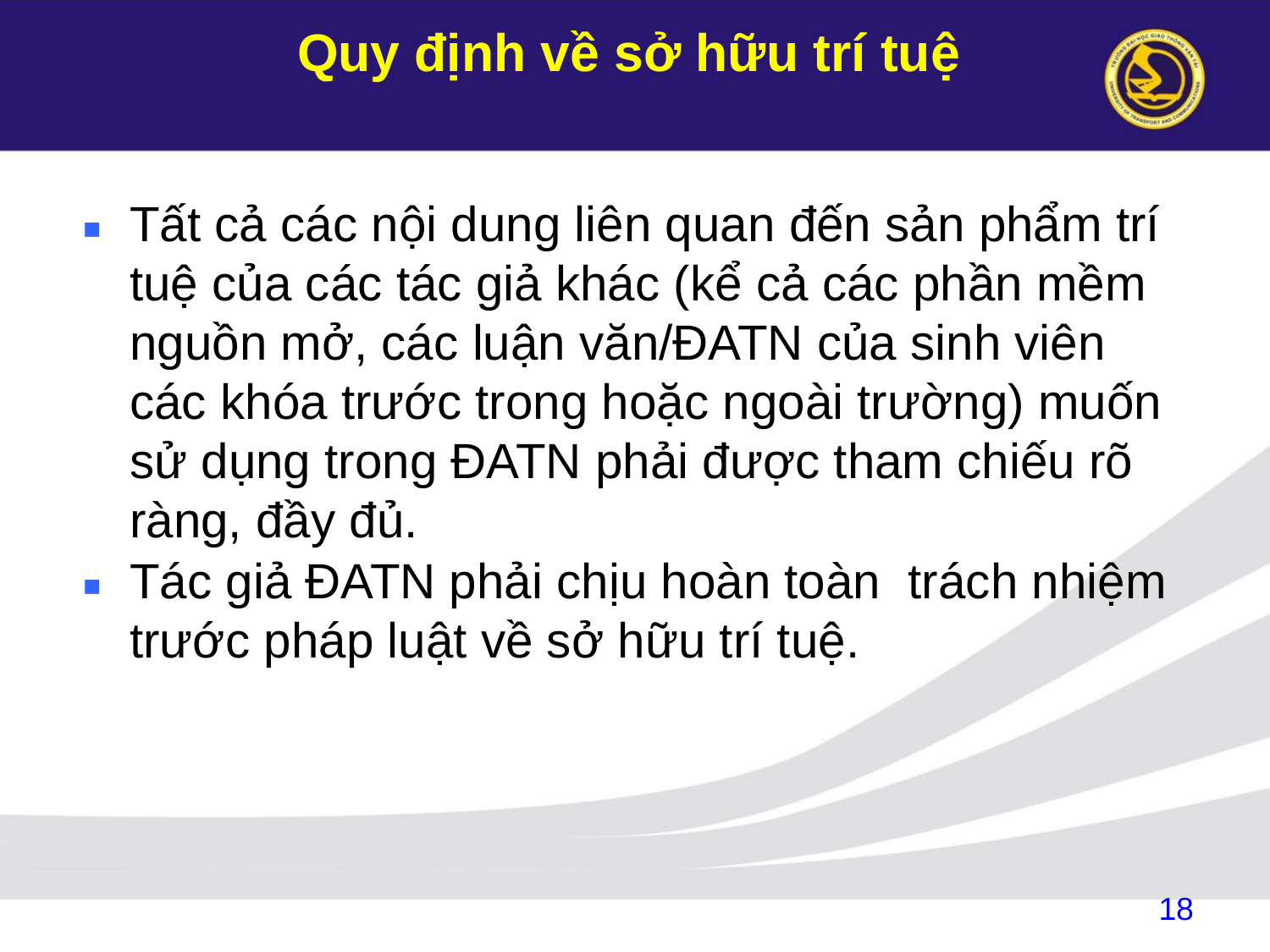

# Quy định về sở hữu trí tuệ
Tất cả các nội dung liên quan đến sản phẩm trí  tuệ của các tác giả khác (kể cả các phần mềm  nguồn mở, các luận văn/ĐATN của sinh viên  các khóa trước trong hoặc ngoài trường) muốn  sử dụng trong ĐATN phải được tham chiếu rõ  ràng, đầy đủ.
Tác giả ĐATN phải chịu hoàn toàn  trách nhiệm trước pháp luật về sở hữu trí tuệ.
18